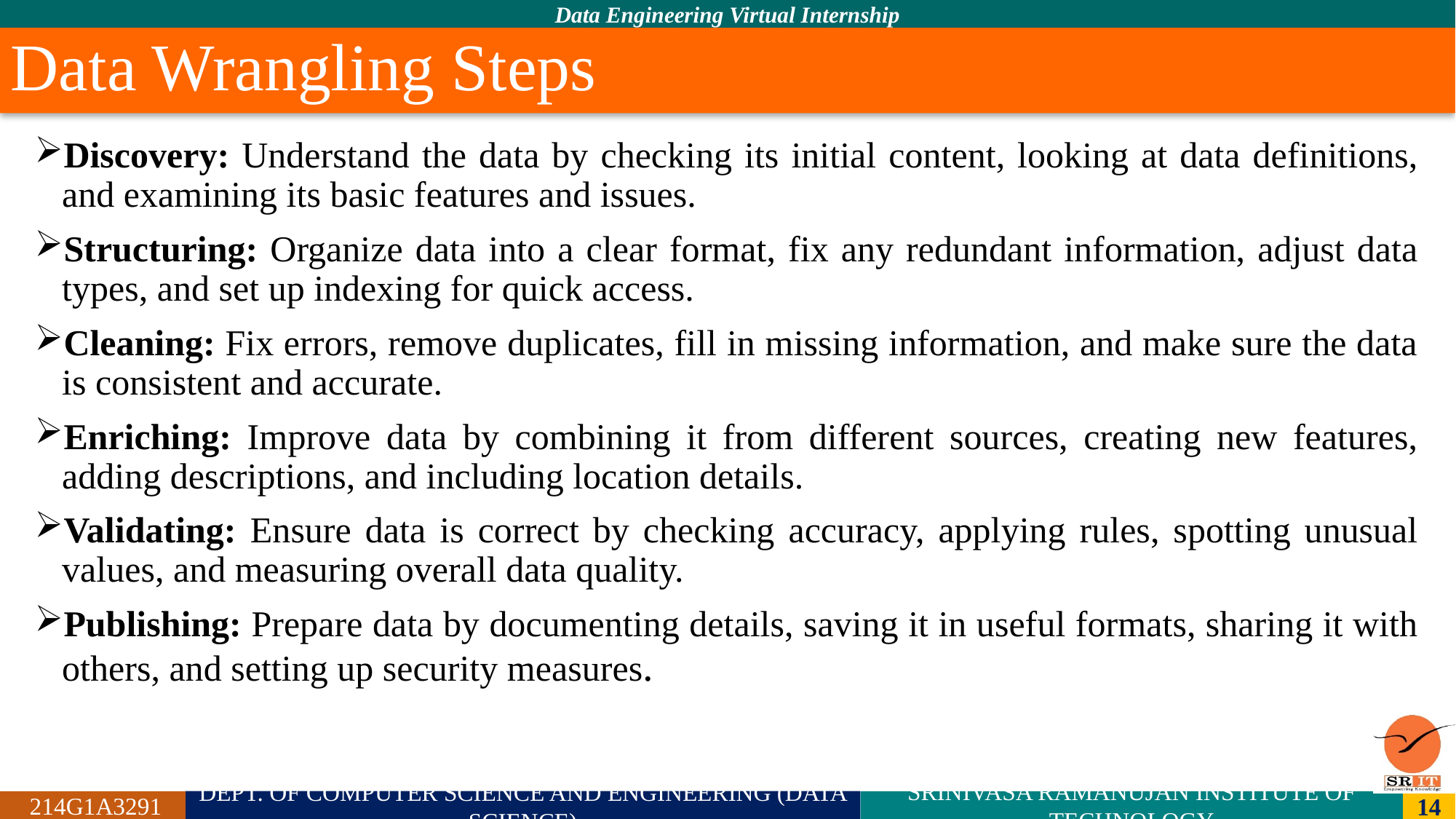

# Data Wrangling Steps
Discovery: Understand the data by checking its initial content, looking at data definitions, and examining its basic features and issues.
Structuring: Organize data into a clear format, fix any redundant information, adjust data types, and set up indexing for quick access.
Cleaning: Fix errors, remove duplicates, fill in missing information, and make sure the data is consistent and accurate.
Enriching: Improve data by combining it from different sources, creating new features, adding descriptions, and including location details.
Validating: Ensure data is correct by checking accuracy, applying rules, spotting unusual values, and measuring overall data quality.
Publishing: Prepare data by documenting details, saving it in useful formats, sharing it with others, and setting up security measures.